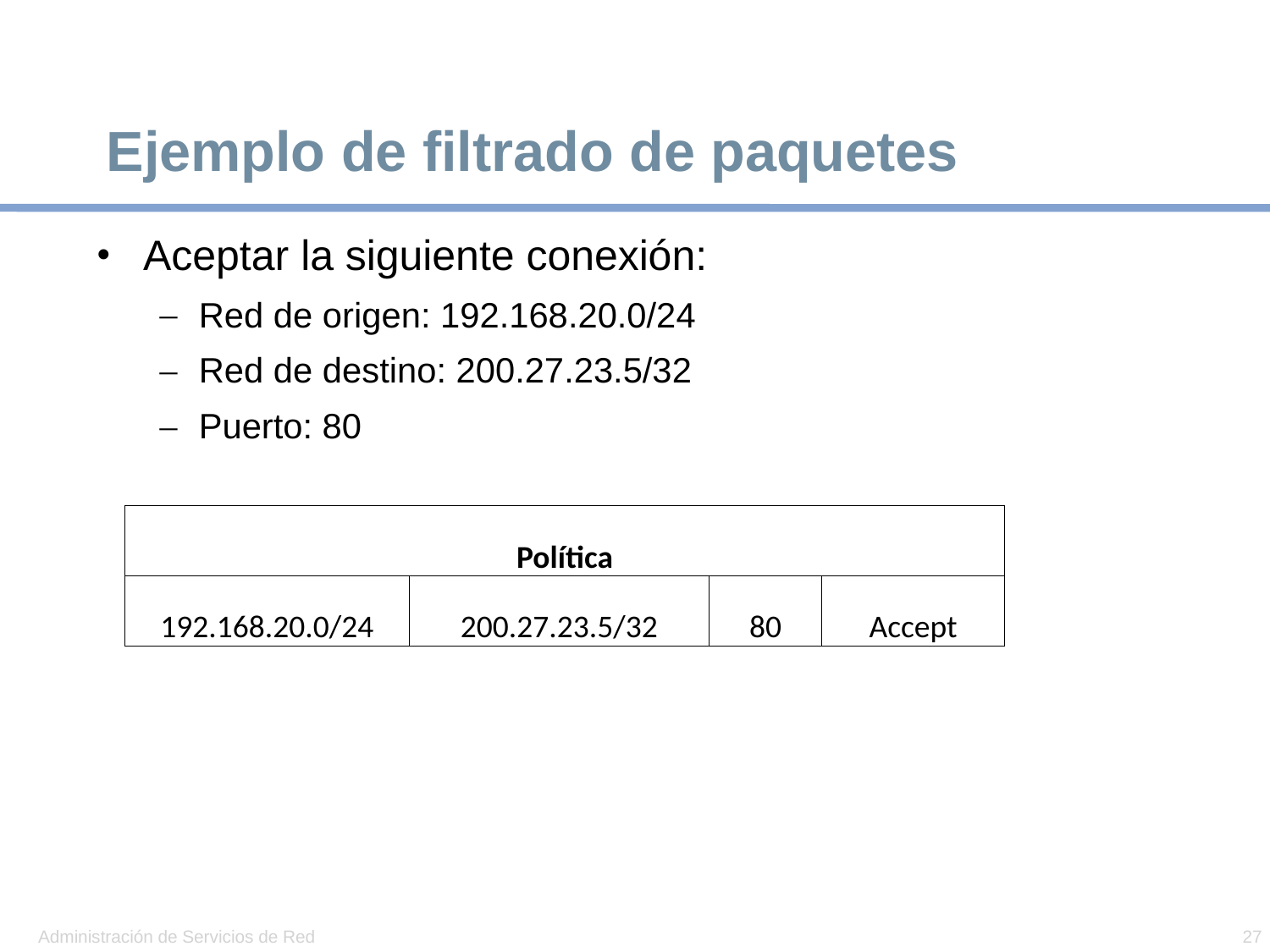

# Ejemplo de filtrado de paquetes
Aceptar la siguiente conexión:
Red de origen: 192.168.20.0/24
Red de destino: 200.27.23.5/32
Puerto: 80

| Política |  |  |  |
| --- | --- | --- | --- |
| 192.168.20.0/24 | 200.27.23.5/32 | 80 | Accept |